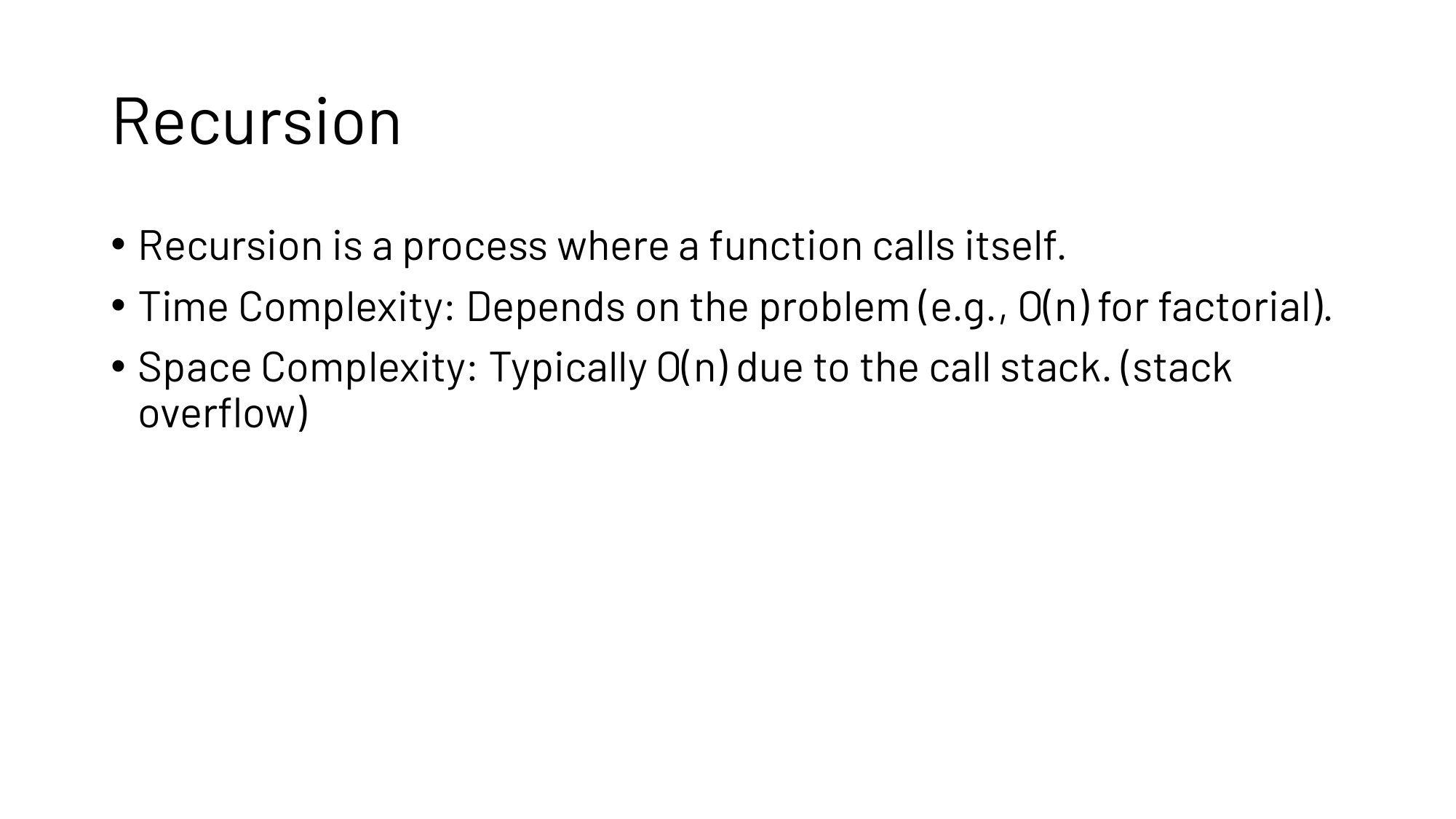

# Recursion
Recursion is a process where a function calls itself.
Time Complexity: Depends on the problem (e.g., O(n) for factorial).
Space Complexity: Typically O(n) due to the call stack. (stack overflow)